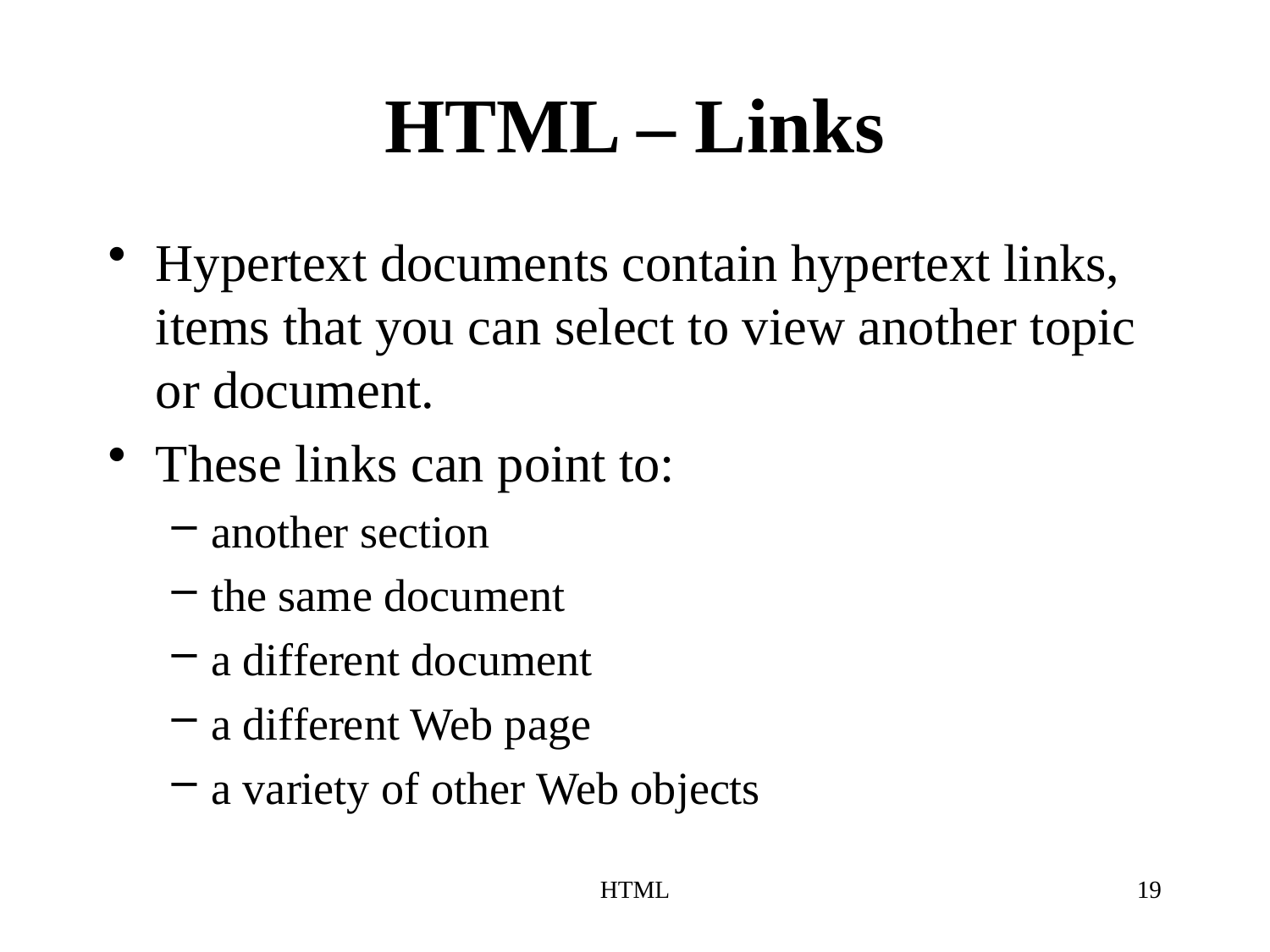

# HTML – Links
Hypertext documents contain hypertext links, items that you can select to view another topic or document.
These links can point to:
another section
the same document
a different document
a different Web page
a variety of other Web objects
HTML
19